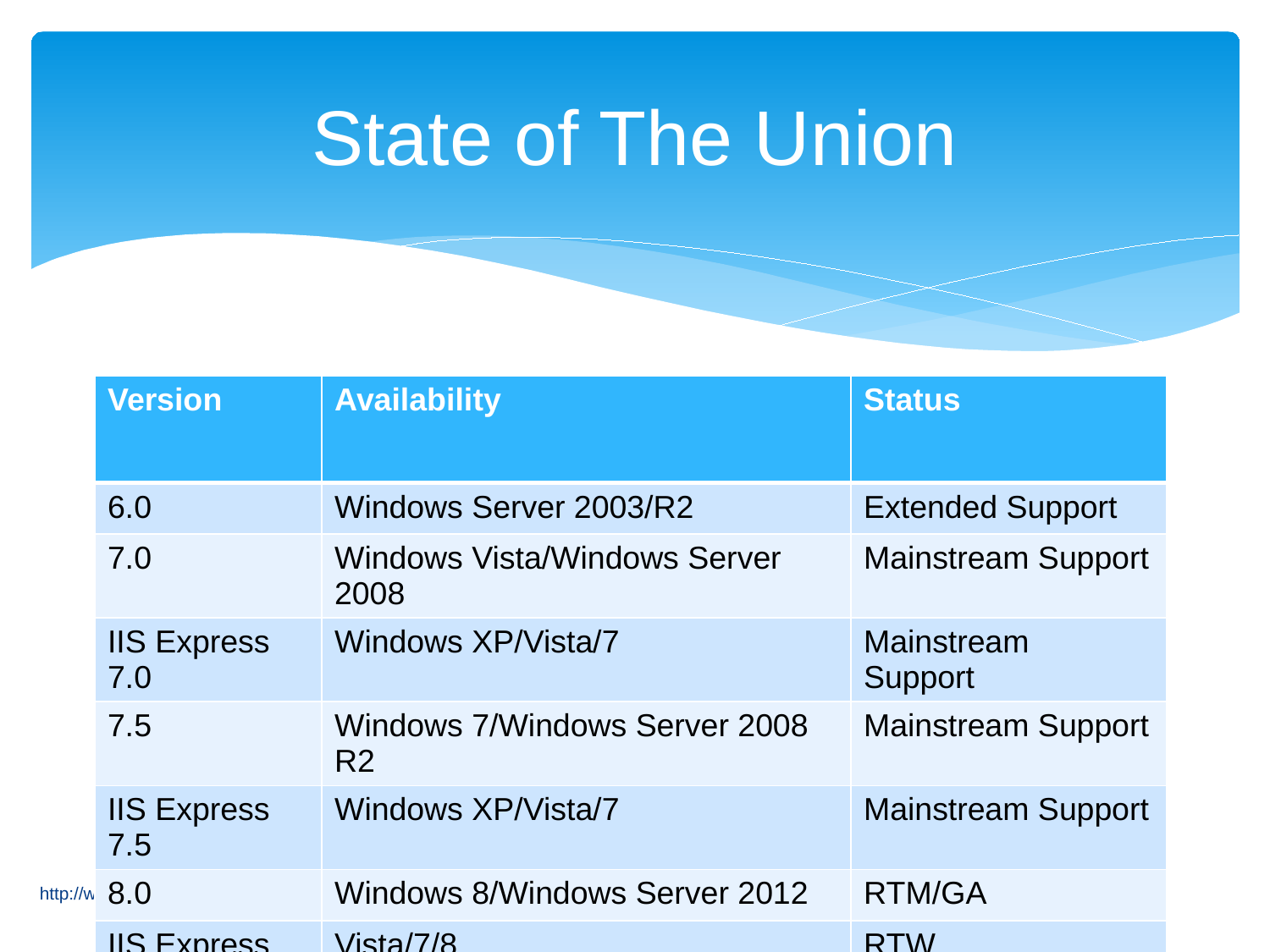

# State of The Union
| Version | Availability | Status |
| --- | --- | --- |
| 6.0 | Windows Server 2003/R2 | Extended Support |
| 7.0 | Windows Vista/Windows Server 2008 | Mainstream Support |
| IIS Express 7.0 | Windows XP/Vista/7 | Mainstream Support |
| 7.5 | Windows 7/Windows Server 2008 R2 | Mainstream Support |
| IIS Express 7.5 | Windows XP/Vista/7 | Mainstream Support |
| 8.0 | Windows 8/Windows Server 2012 | RTM/GA |
| IIS Express 8.0 | Vista/7/8 | RTW |
http://www.andrewwestgarth.co.uk/blog    @apwestgarth